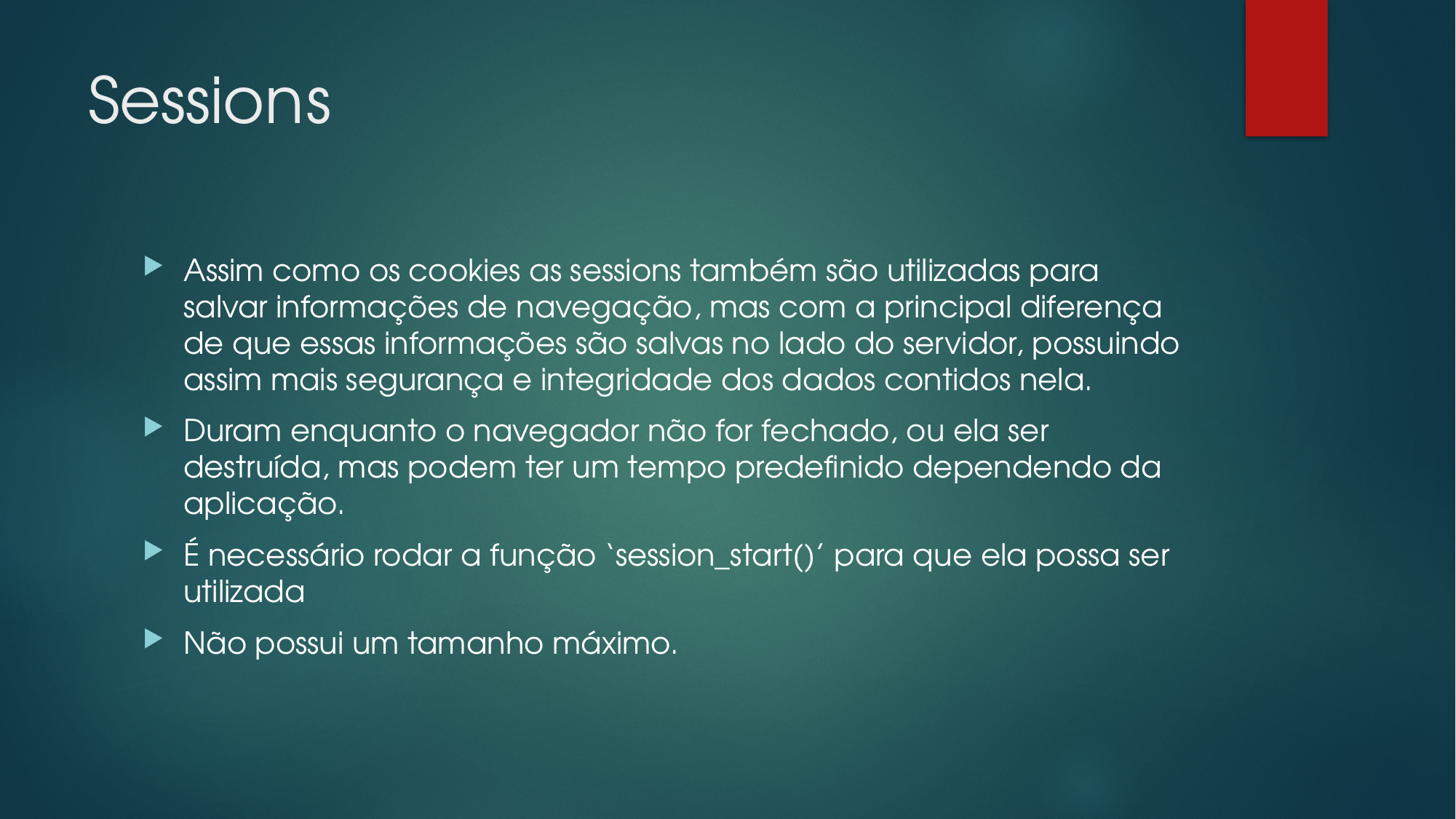

# Session	s
Assim como os cookies as sessions também são utilizadas para salvar informações de navegação, mas com a principal diferença de que essas informações são salvas no lado do servidor, possuindo assim mais segurança e integridade dos dados contidos nela.
Duram enquanto o navegador não for fechado, ou ela ser destruída, mas podem ter um tempo predefinido dependendo da aplicação.
É necessário rodar a função ‘session_start()’ para que ela possa ser utilizada
Não possui um tamanho máximo.